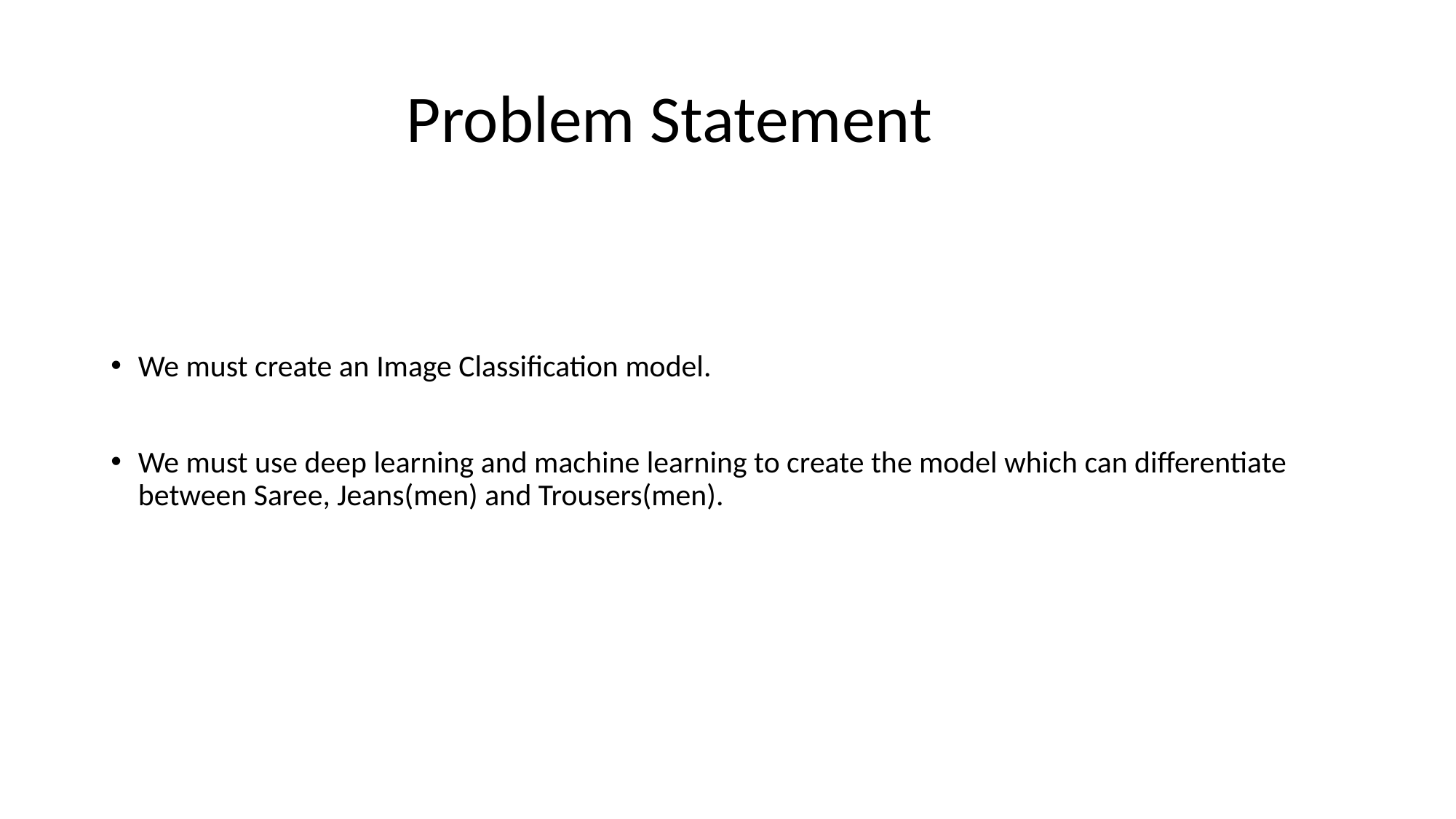

# Problem Statement

We must create an Image Classification model.

We must use deep learning and machine learning to create the model which can differentiate between Saree, Jeans(men) and Trousers(men).